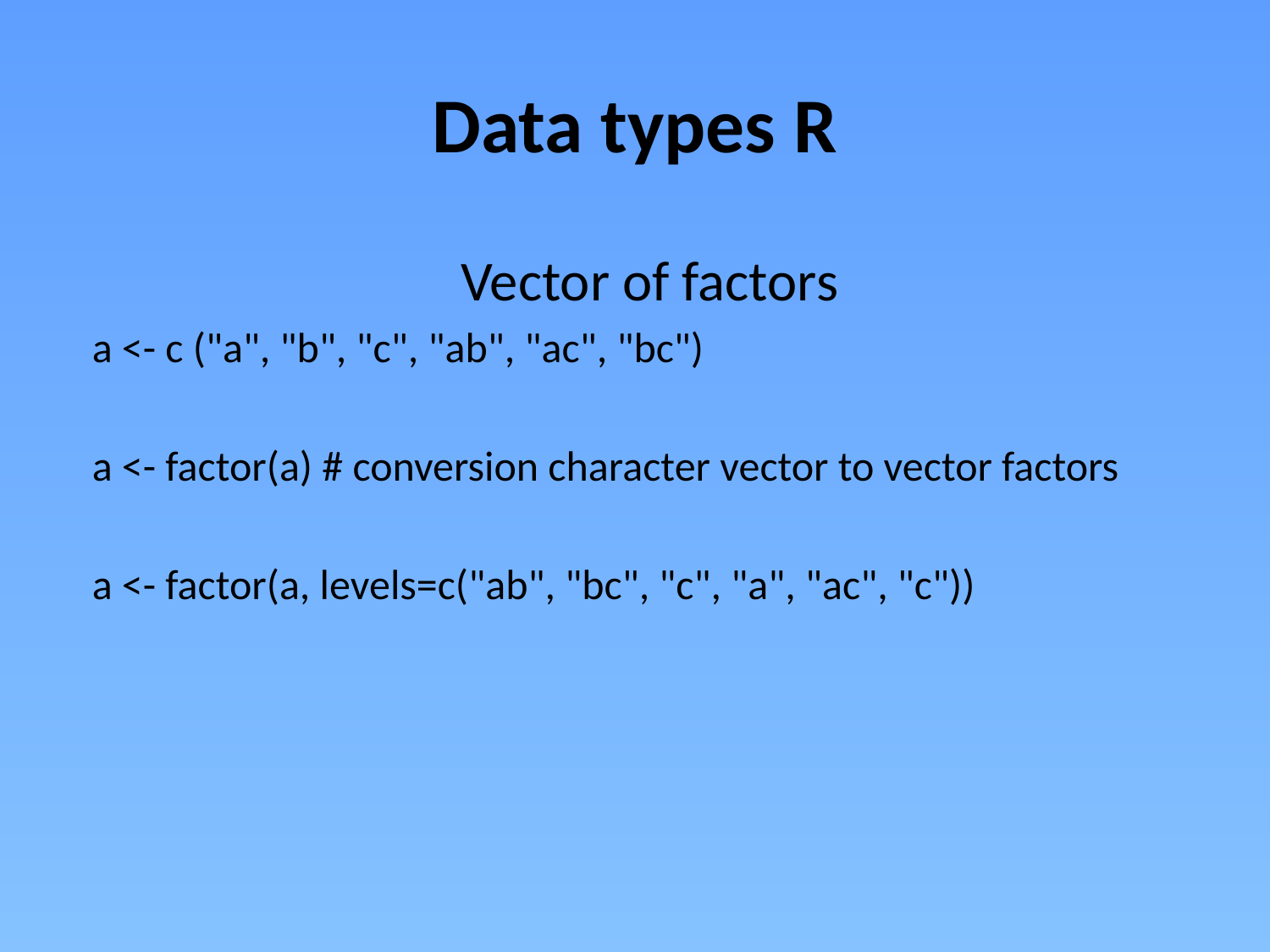

# Data types R
Vector of factors
a <- c ("a", "b", "c", "ab", "ac", "bc")

a <- factor(a) # conversion character vector to vector factors

a <- factor(a, levels=c("ab", "bc", "c", "a", "ac", "c"))